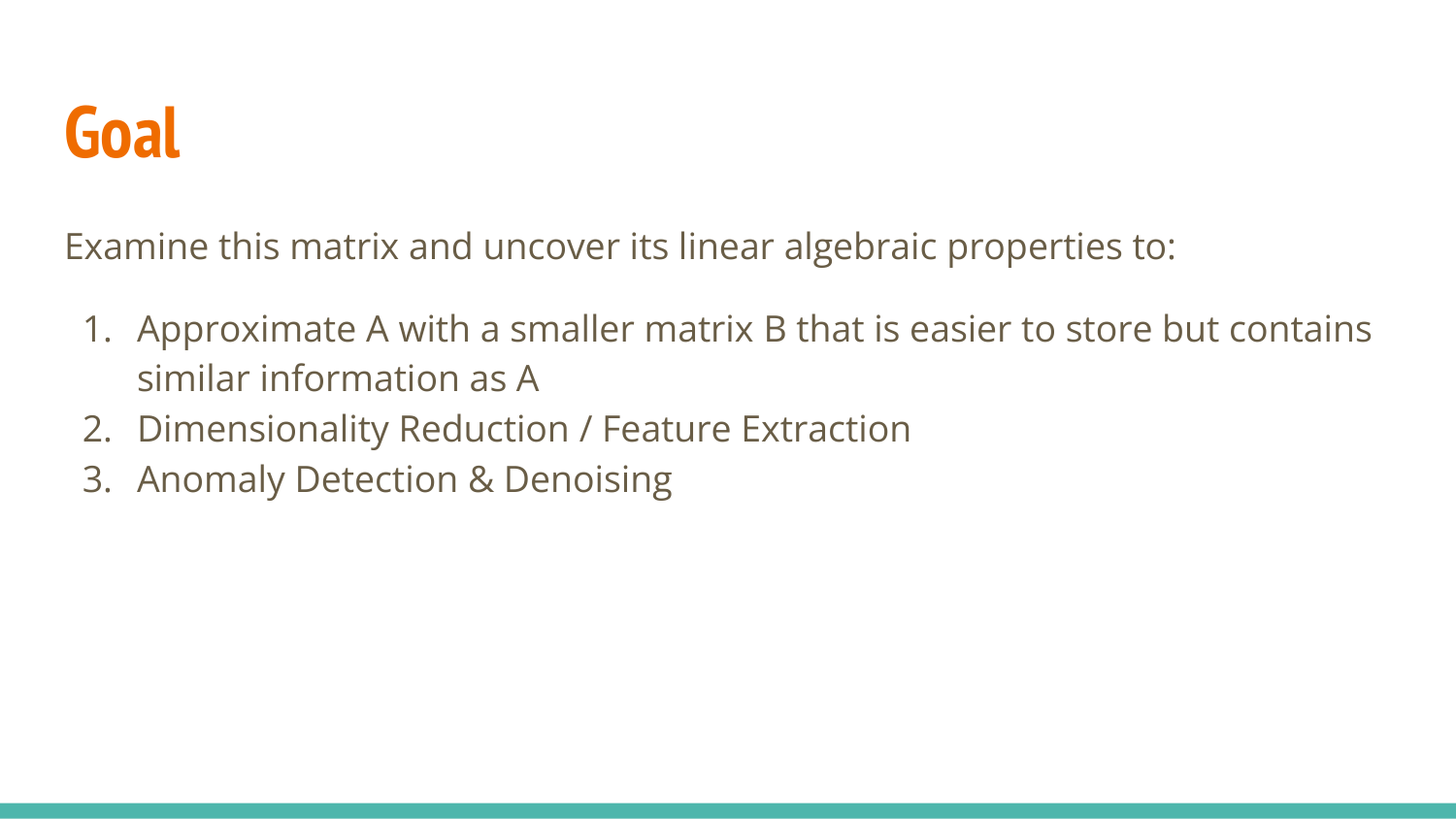

# Goal
Examine this matrix and uncover its linear algebraic properties to:
Approximate A with a smaller matrix B that is easier to store but contains similar information as A
Dimensionality Reduction / Feature Extraction
Anomaly Detection & Denoising